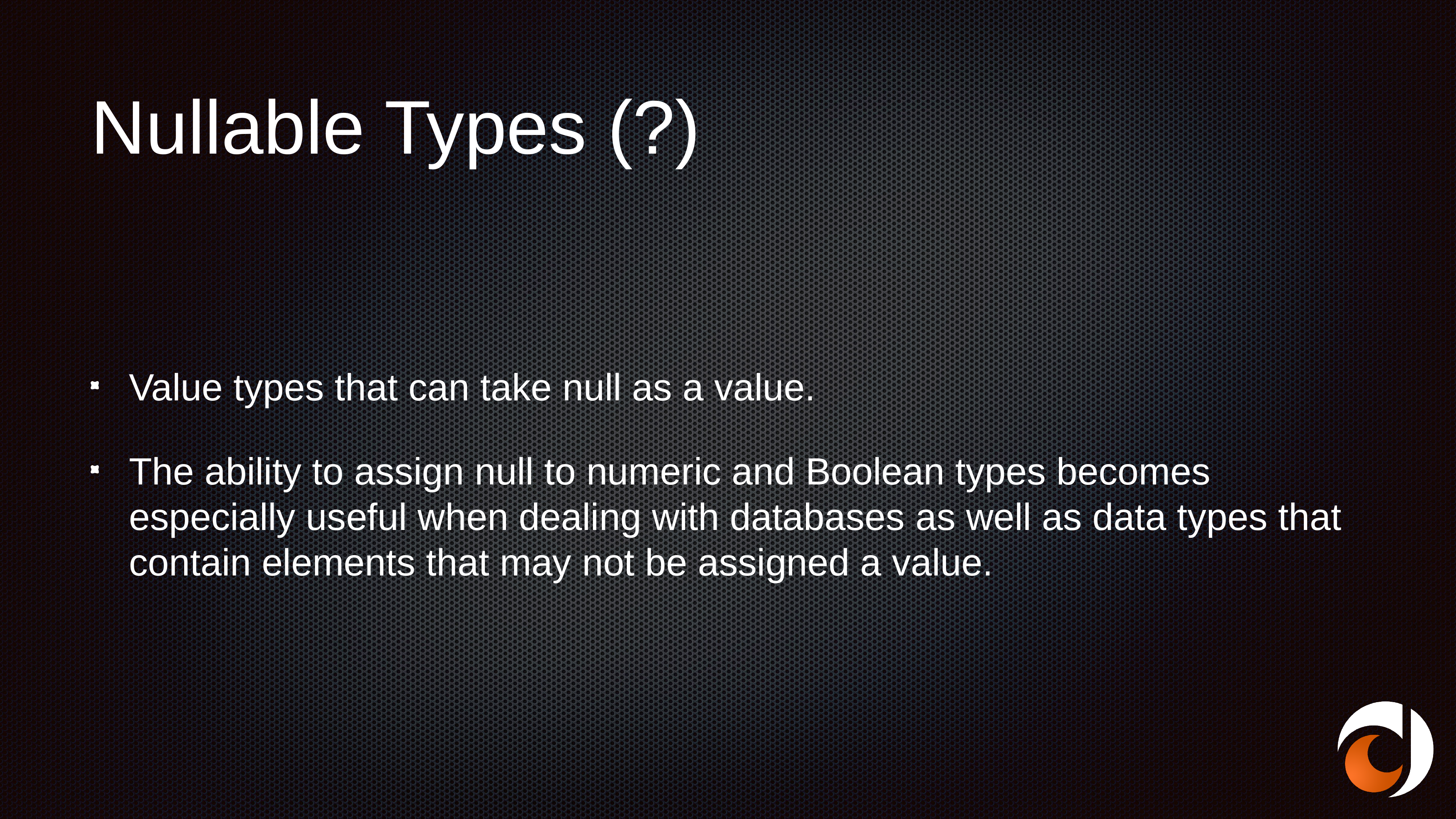

# Nullable Types (?)
Value types that can take null as a value.
The ability to assign null to numeric and Boolean types becomes especially useful when dealing with databases as well as data types that contain elements that may not be assigned a value.